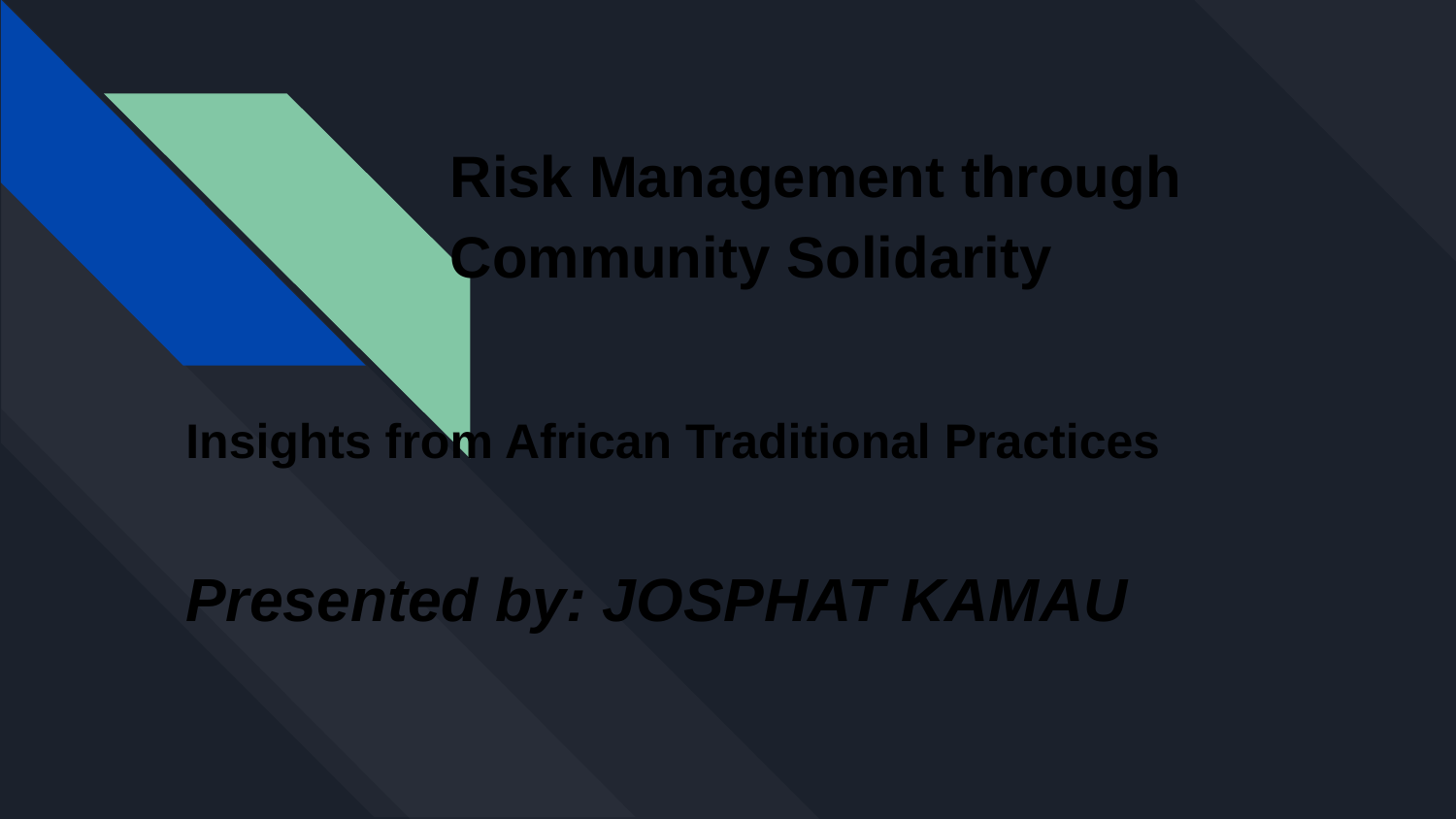

# Risk Management through Community Solidarity
Insights from African Traditional Practices
Presented by: JOSPHAT KAMAU